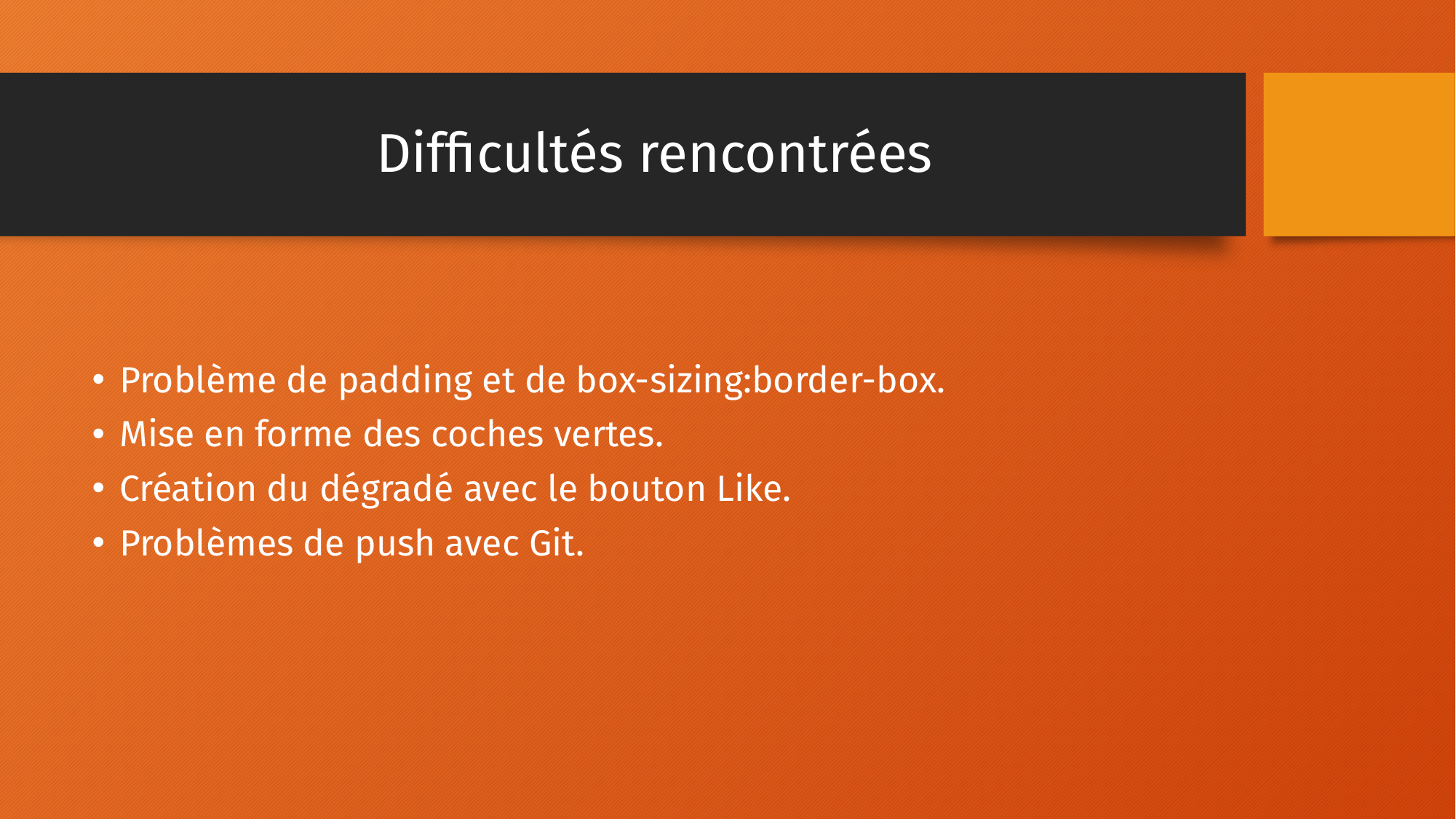

# Difficultés rencontrées
Problème de padding et de box-sizing:border-box.
Mise en forme des coches vertes.
Création du dégradé avec le bouton Like.
Problèmes de push avec Git.